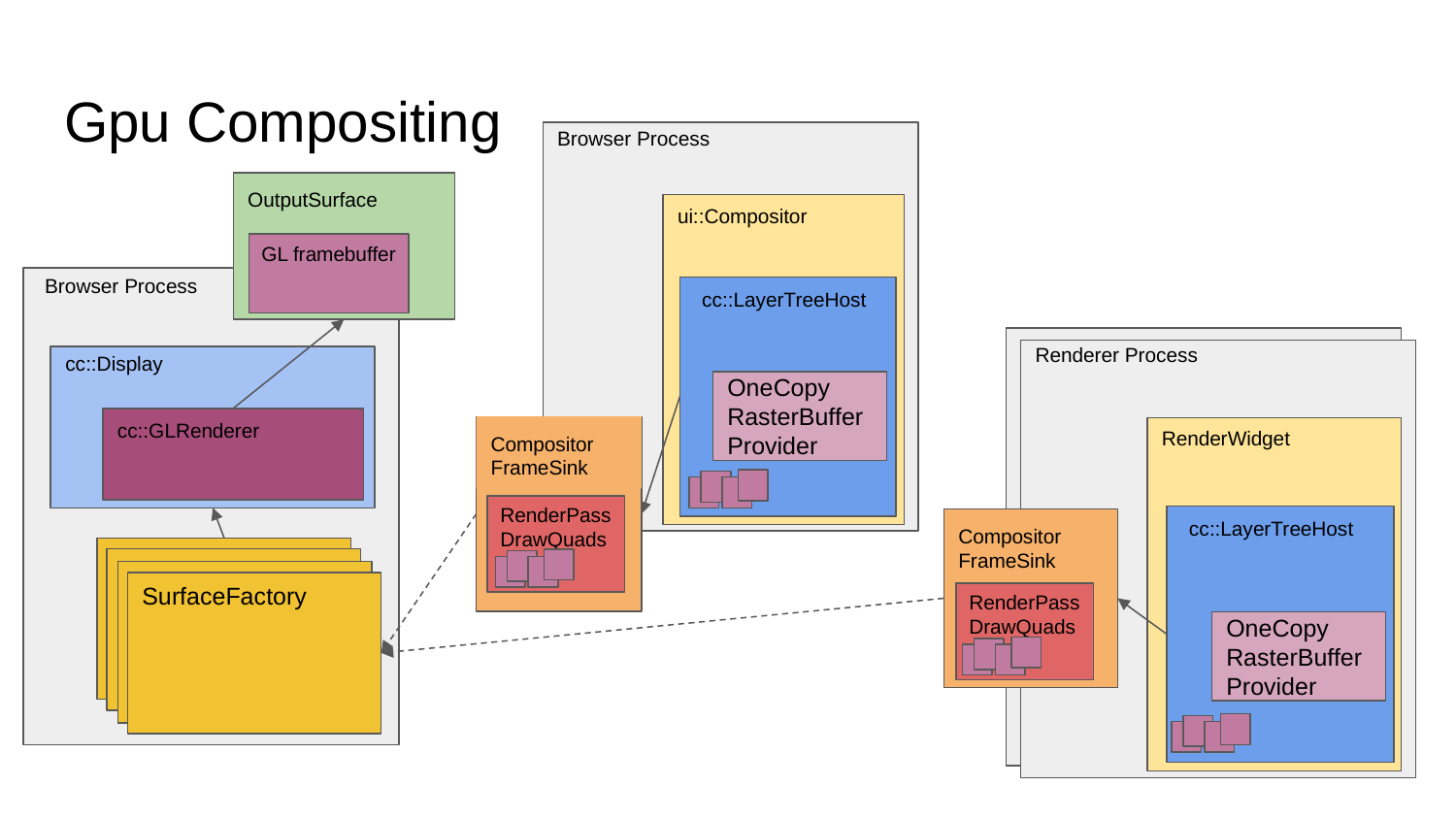

# Gpu Compositing
Browser Process

OutputSurface
GL framebuffer

ui::Compositor

ui::Compositor

Browser Process

cc::LayerTreeHost

Renderer Process

cc::Display

cc::GLRenderer

OneCopy
RasterBuffer
Provider
RenderWidget

Compositor
FrameSink

RenderPass
DrawQuads

RenderPass
DrawQuads
cc::LayerTreeHost

Compositor
FrameSink

RenderPass
DrawQuads

SurfaceFactory

SurfaceFactory

SurfaceFactory

SurfaceFactory

OneCopy
RasterBuffer
Provider